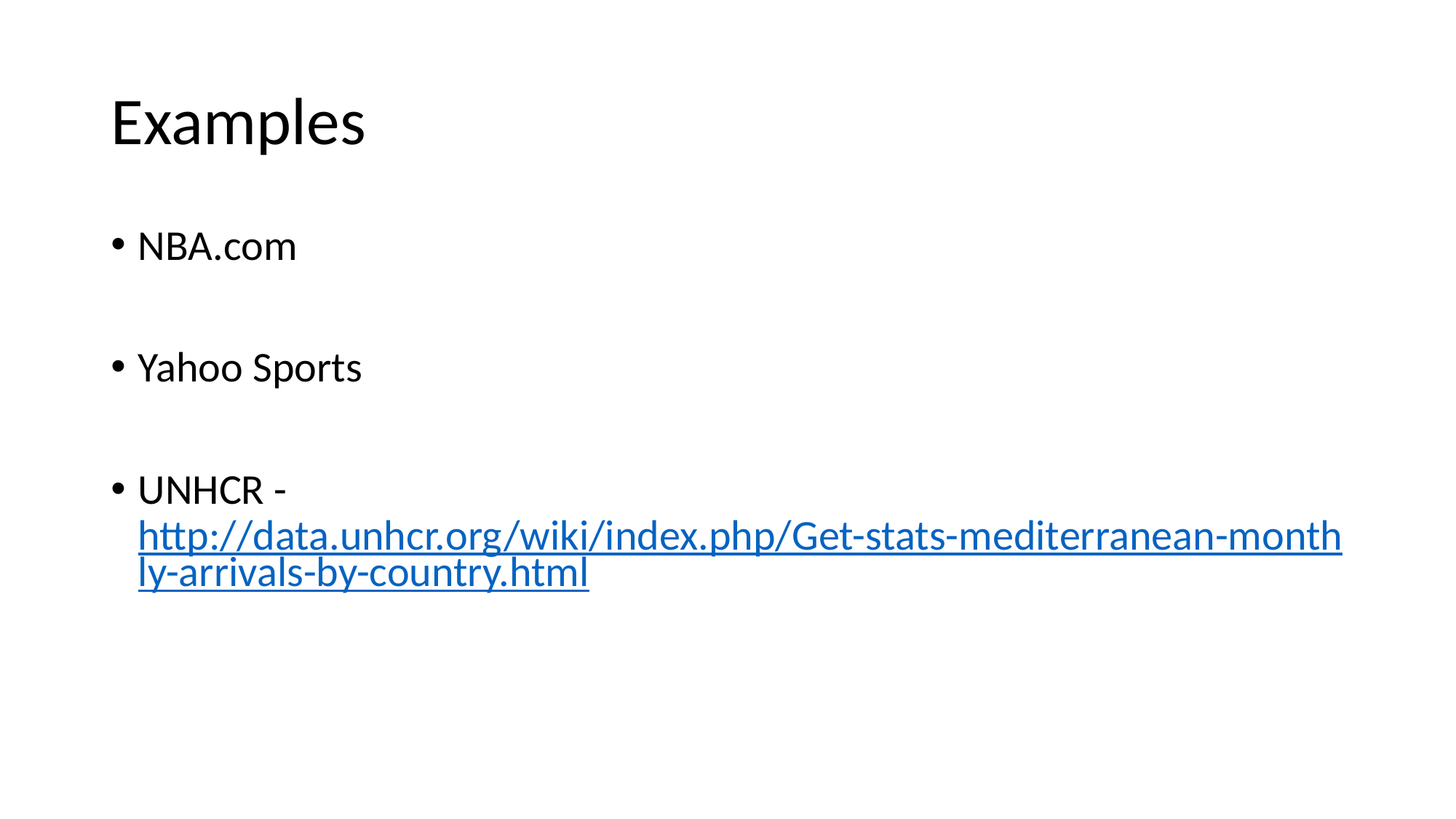

# Examples
NBA.com

Yahoo Sports

UNHCR - http://data.unhcr.org/wiki/index.php/Get-stats-mediterranean-monthly-arrivals-by-country.html